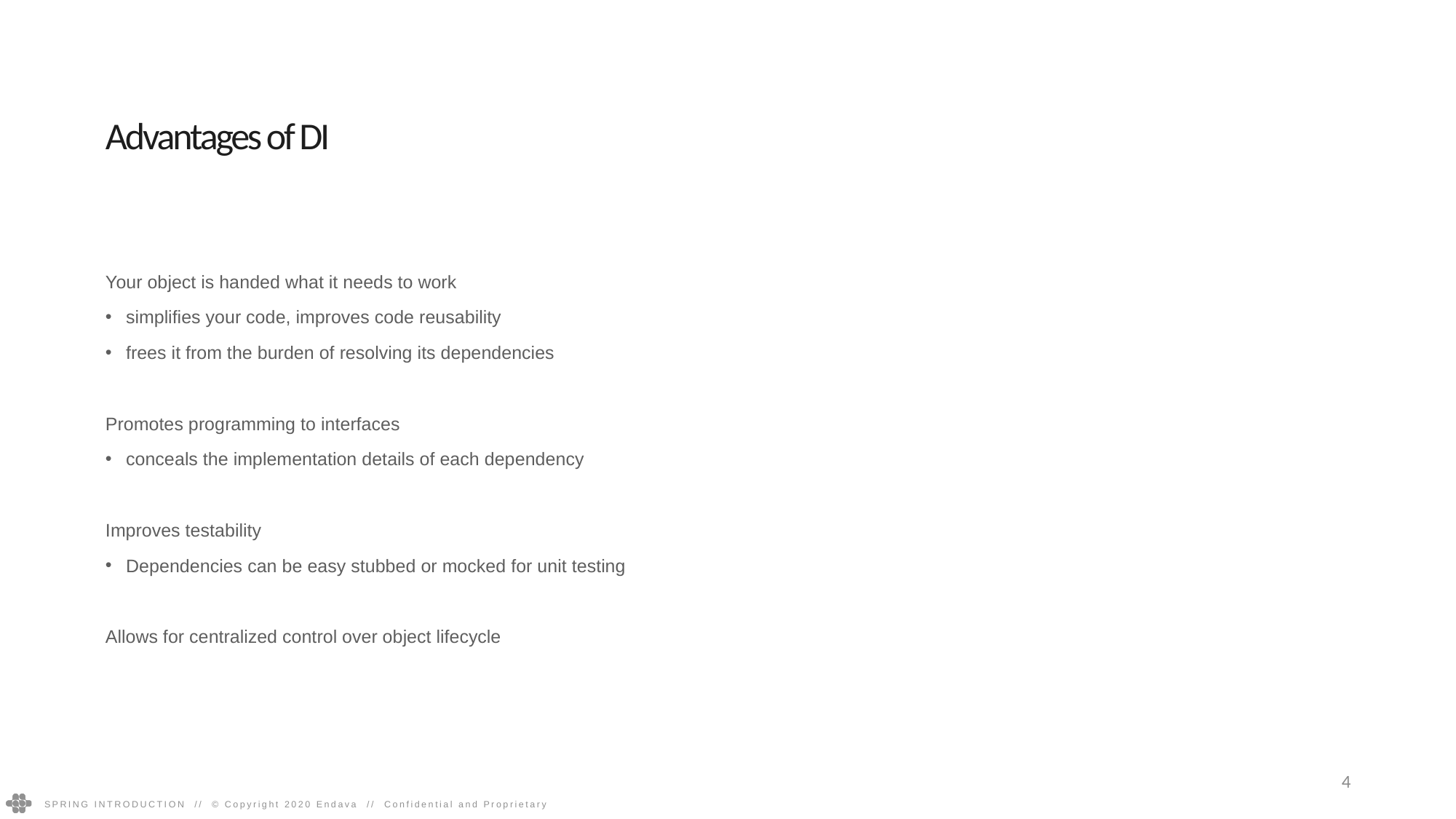

Advantages of DI
Your object is handed what it needs to work
simplifies your code, improves code reusability
frees it from the burden of resolving its dependencies

Promotes programming to interfaces
conceals the implementation details of each dependency

Improves testability
Dependencies can be easy stubbed or mocked for unit testing

Allows for centralized control over object lifecycle

4